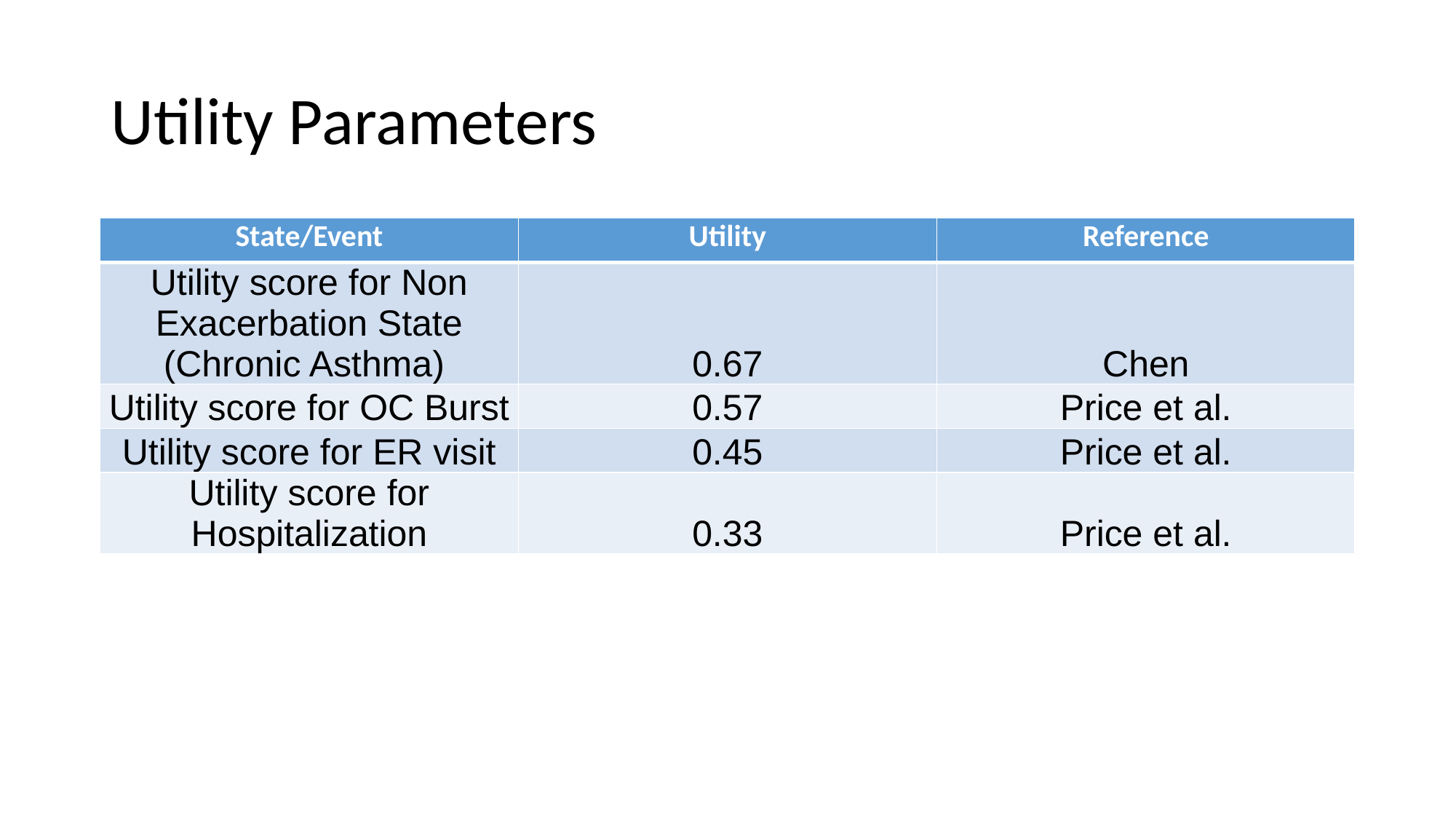

# Utility Parameters
| State/Event | Utility | Reference |
| --- | --- | --- |
| Utility score for Non Exacerbation State (Chronic Asthma) | 0.67 | Chen |
| Utility score for OC Burst | 0.57 | Price et al. |
| Utility score for ER visit | 0.45 | Price et al. |
| Utility score for Hospitalization | 0.33 | Price et al. |